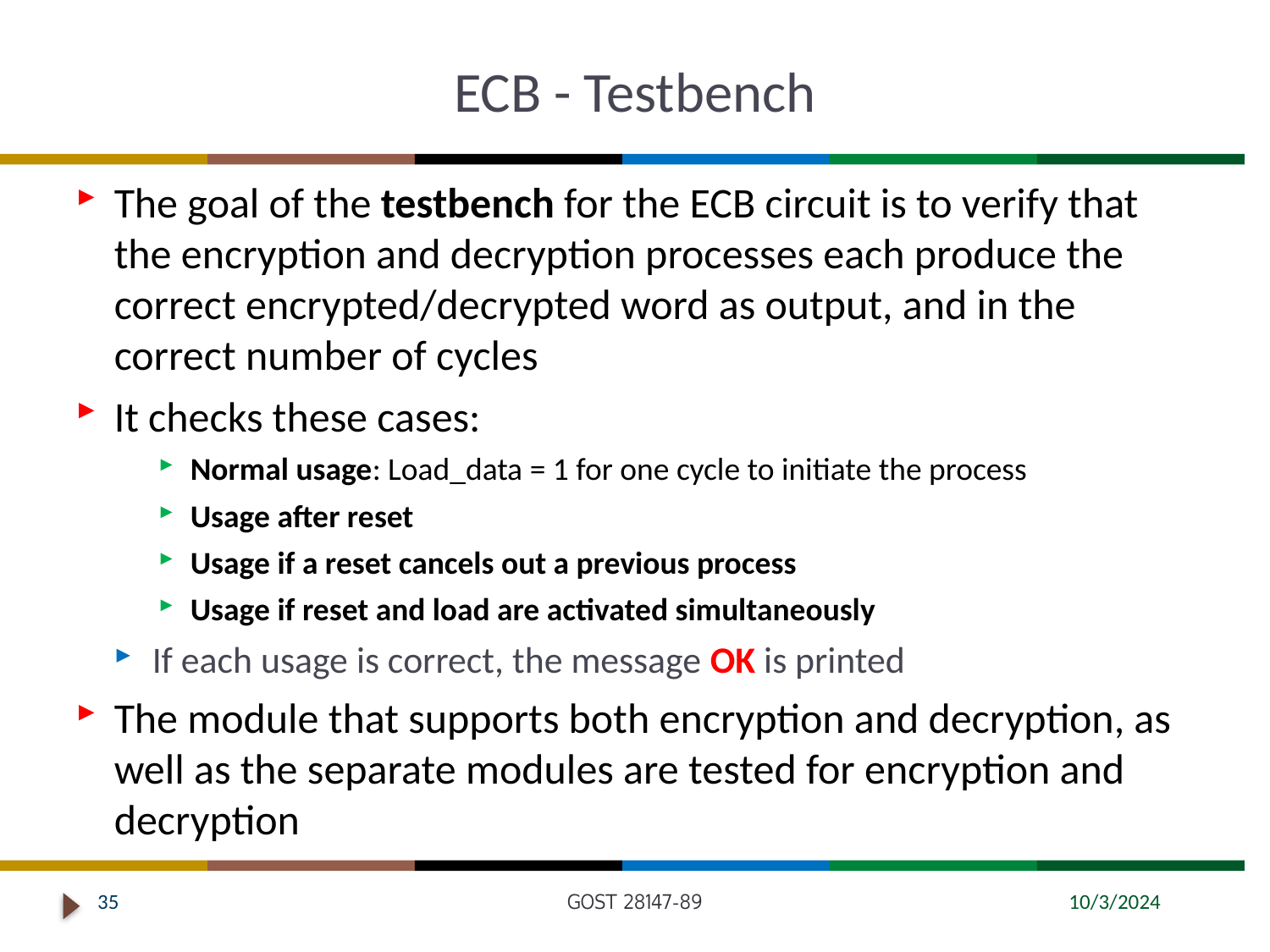

# ECB - Testbench
The goal of the testbench for the ECB circuit is to verify that the encryption and decryption processes each produce the correct encrypted/decrypted word as output, and in the correct number of cycles
It checks these cases:
Normal usage: Load_data = 1 for one cycle to initiate the process
Usage after reset
Usage if a reset cancels out a previous process
Usage if reset and load are activated simultaneously
If each usage is correct, the message OK is printed
The module that supports both encryption and decryption, as well as the separate modules are tested for encryption and decryption

35
GOST 28147-89

10/3/2024